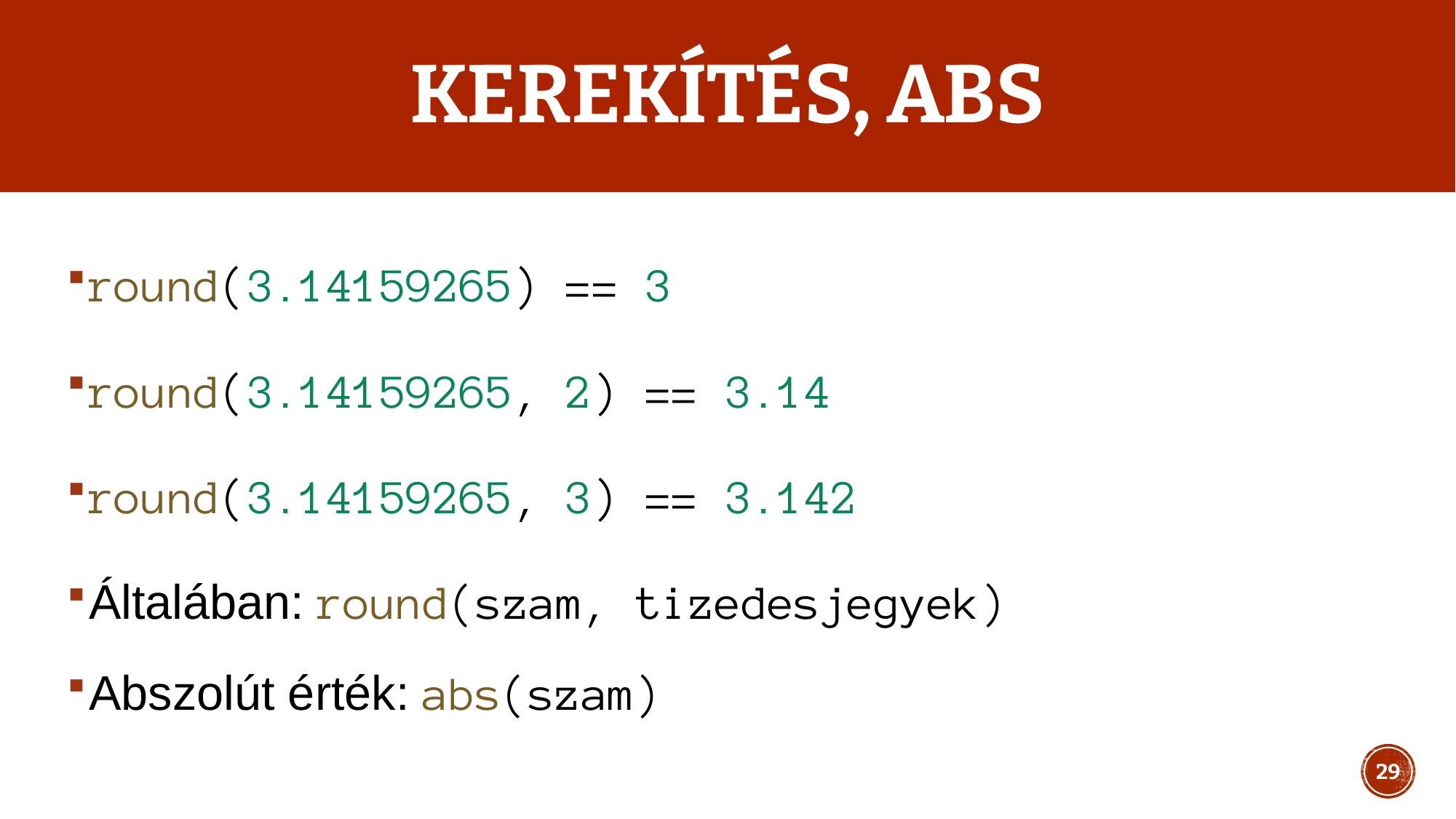

# Kerekítés, abs
round(3.14159265) == 3
round(3.14159265, 2) == 3.14
round(3.14159265, 3) == 3.142
Általában: round(szam, tizedesjegyek)
Abszolút érték: abs(szam)
29